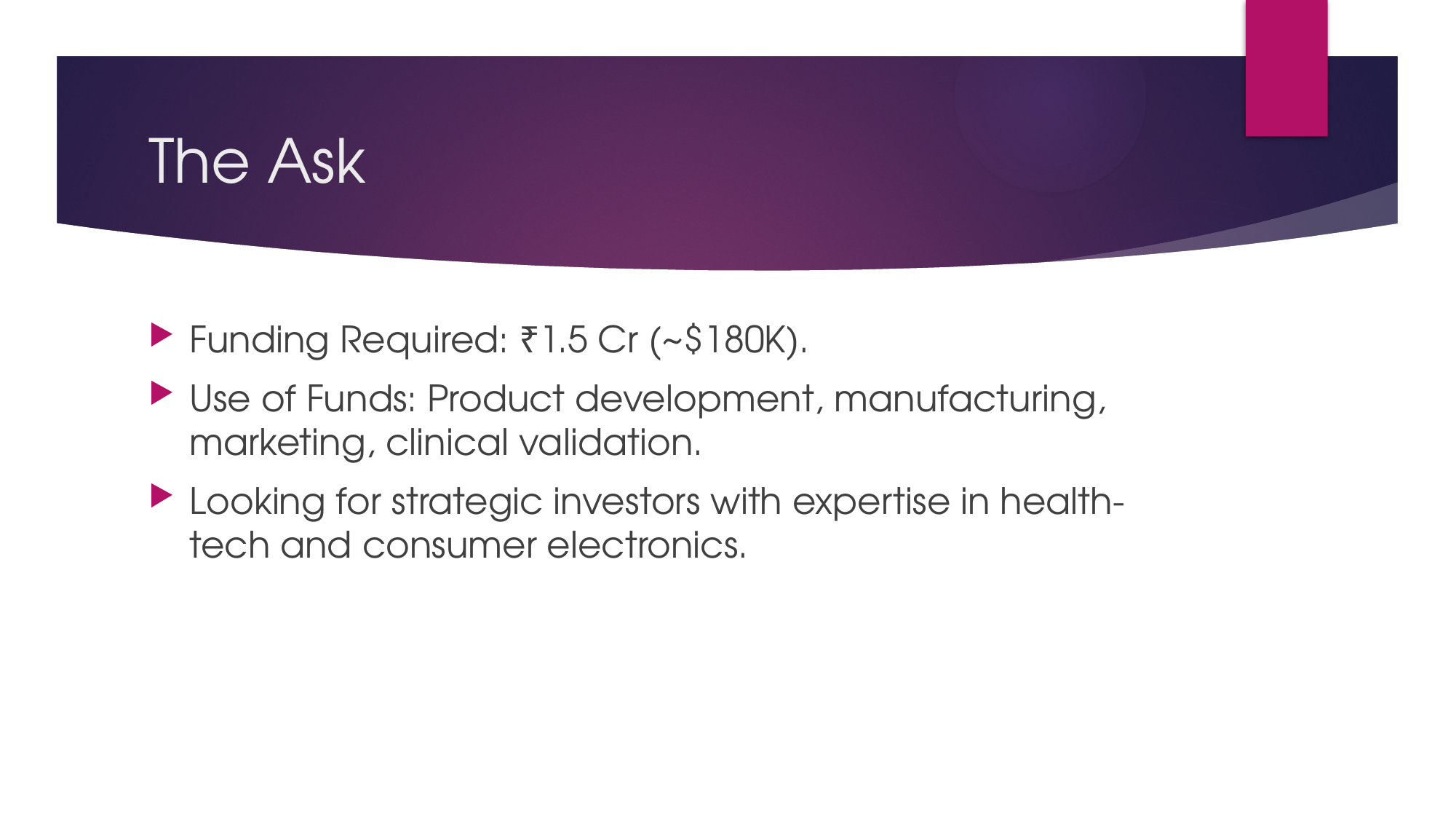

# The Ask
Funding Required: ₹1.5 Cr (~$180K).
Use of Funds: Product development, manufacturing, marketing, clinical validation.
Looking for strategic investors with expertise in health-tech and consumer electronics.